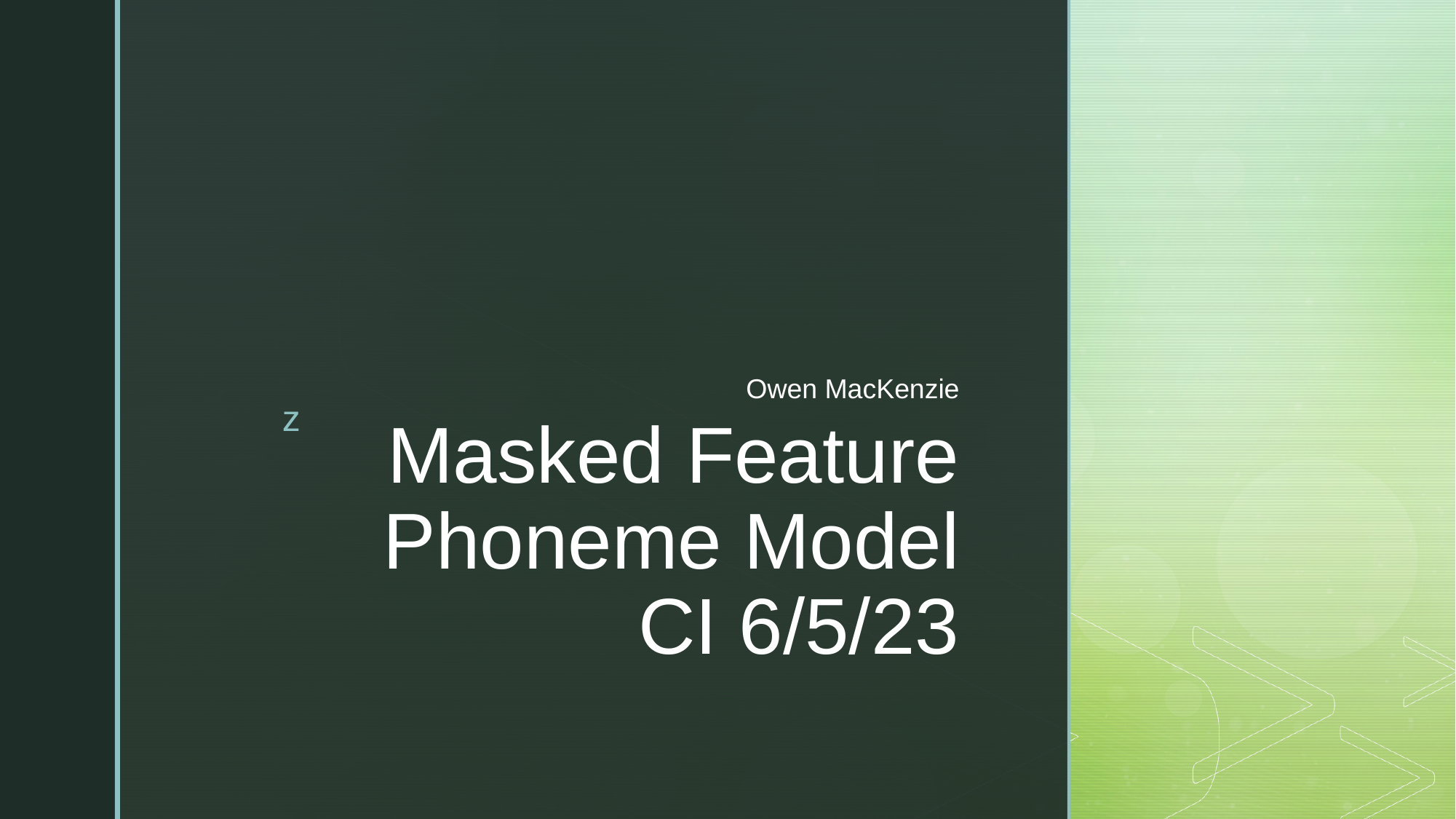

Owen MacKenzie
# Masked Feature Phoneme Model CI 6/5/23